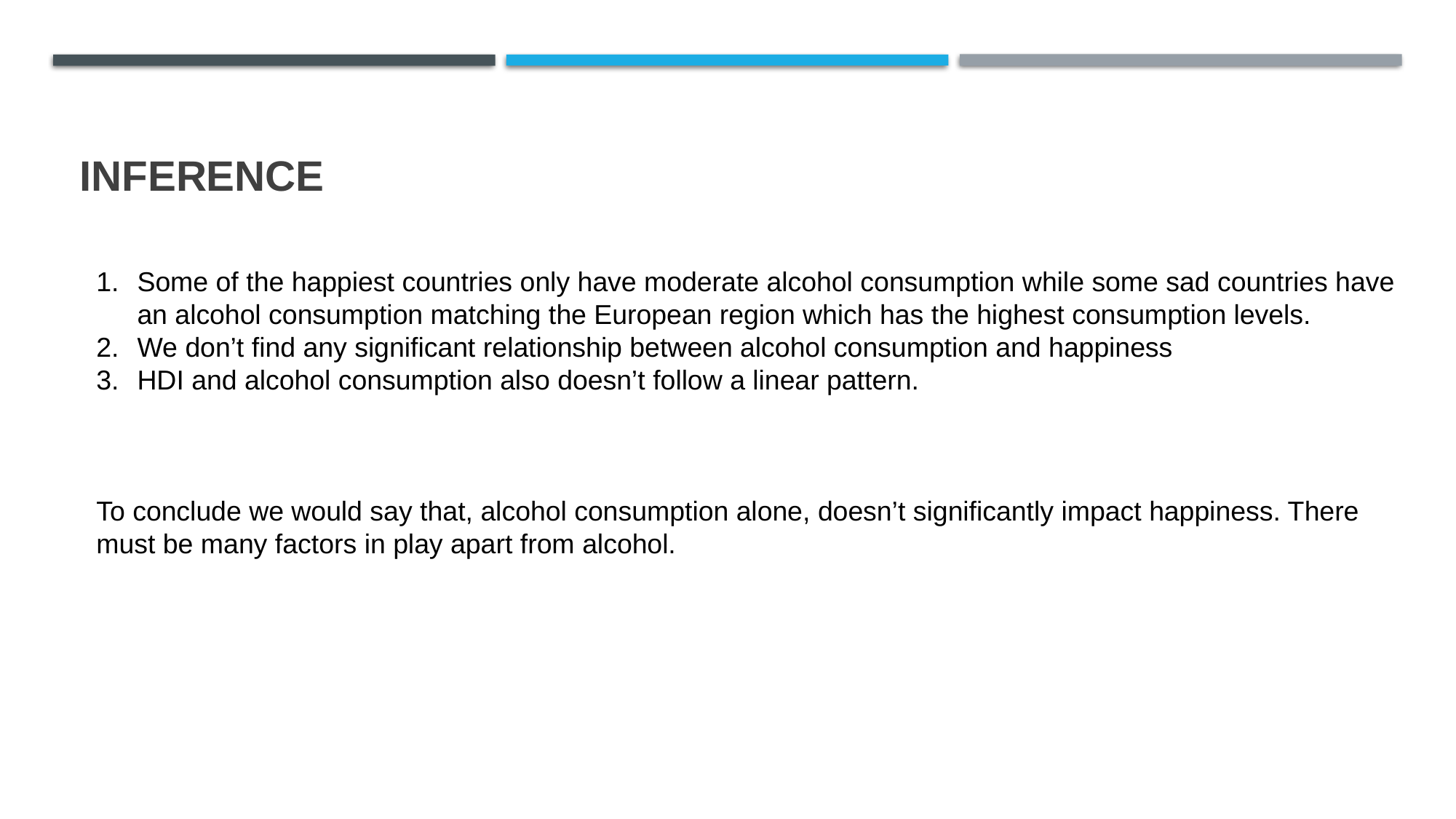

# Inference
Some of the happiest countries only have moderate alcohol consumption while some sad countries have an alcohol consumption matching the European region which has the highest consumption levels.
We don’t find any significant relationship between alcohol consumption and happiness
HDI and alcohol consumption also doesn’t follow a linear pattern.

To conclude we would say that, alcohol consumption alone, doesn’t significantly impact happiness. There must be many factors in play apart from alcohol.